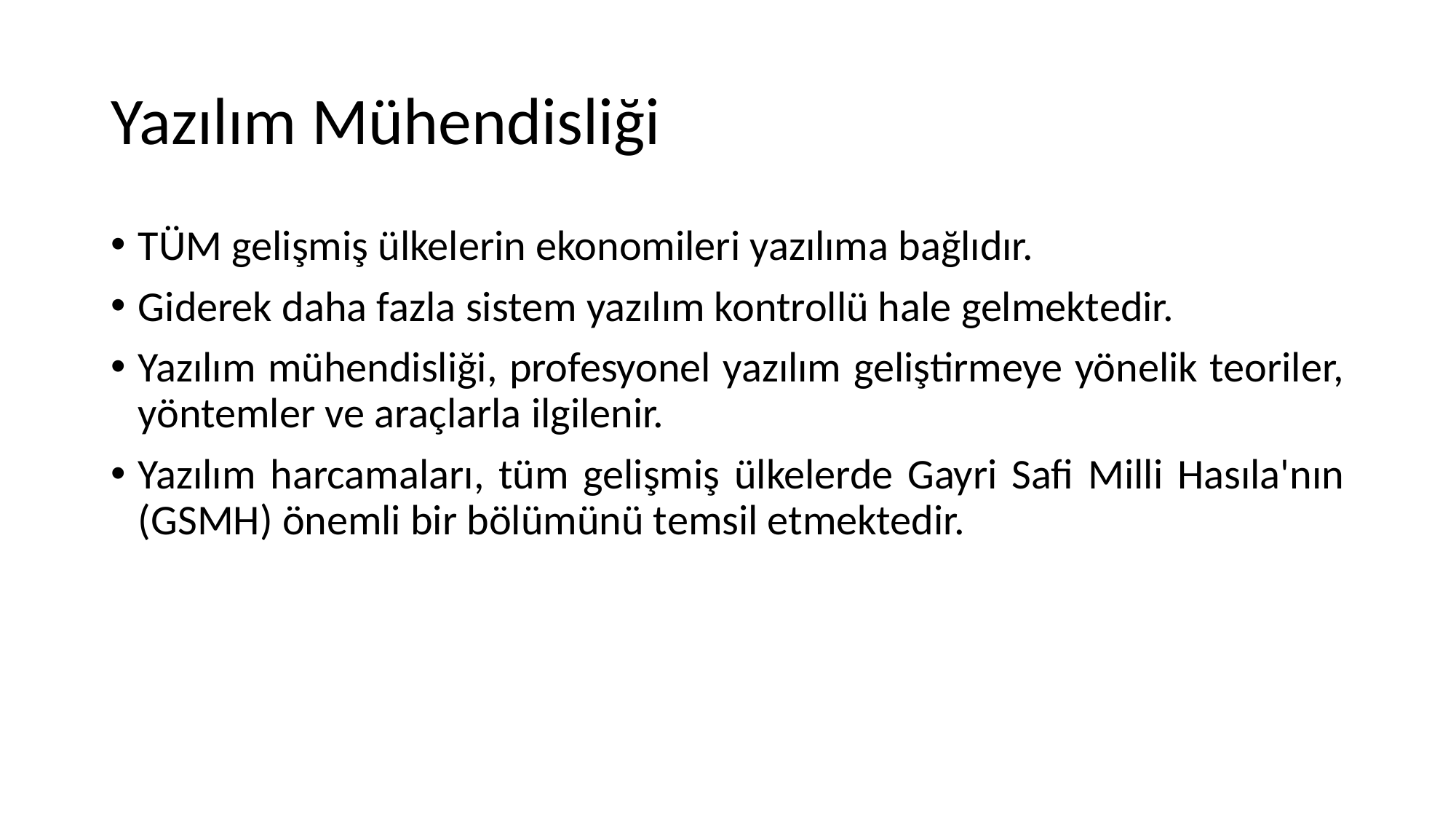

# Yazılım Mühendisliği
TÜM gelişmiş ülkelerin ekonomileri yazılıma bağlıdır.
Giderek daha fazla sistem yazılım kontrollü hale gelmektedir.
Yazılım mühendisliği, profesyonel yazılım geliştirmeye yönelik teoriler, yöntemler ve araçlarla ilgilenir.
Yazılım harcamaları, tüm gelişmiş ülkelerde Gayri Safi Milli Hasıla'nın (GSMH) önemli bir bölümünü temsil etmektedir.